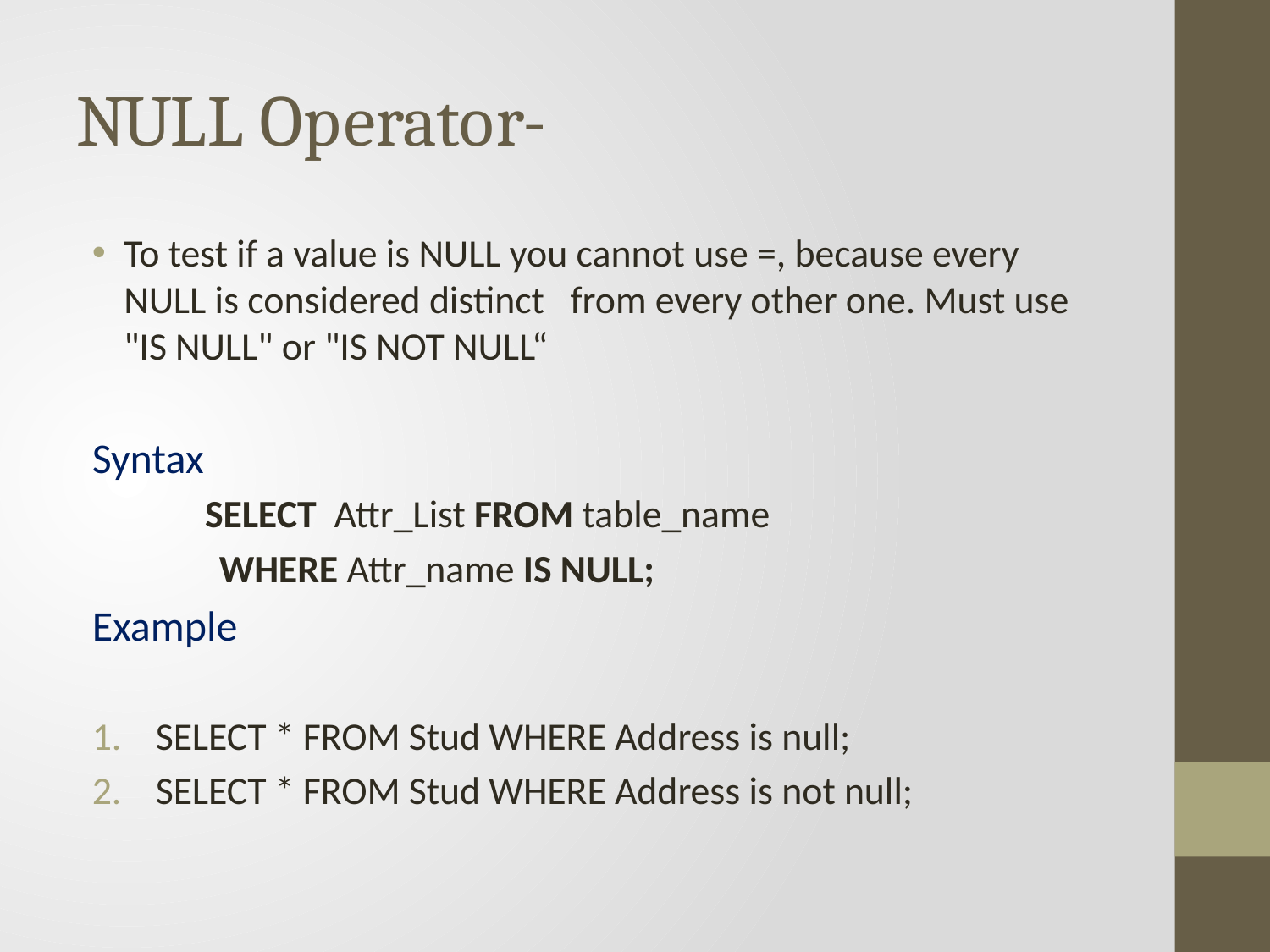

# NULL Operator-
To test if a value is NULL you cannot use =, because every NULL is considered distinct   from every other one. Must use "IS NULL" or "IS NOT NULL“

Syntax
             SELECT  Attr_List FROM table_name
	WHERE Attr_name IS NULL;
Example

SELECT * FROM Stud WHERE Address is null;
SELECT * FROM Stud WHERE Address is not null;